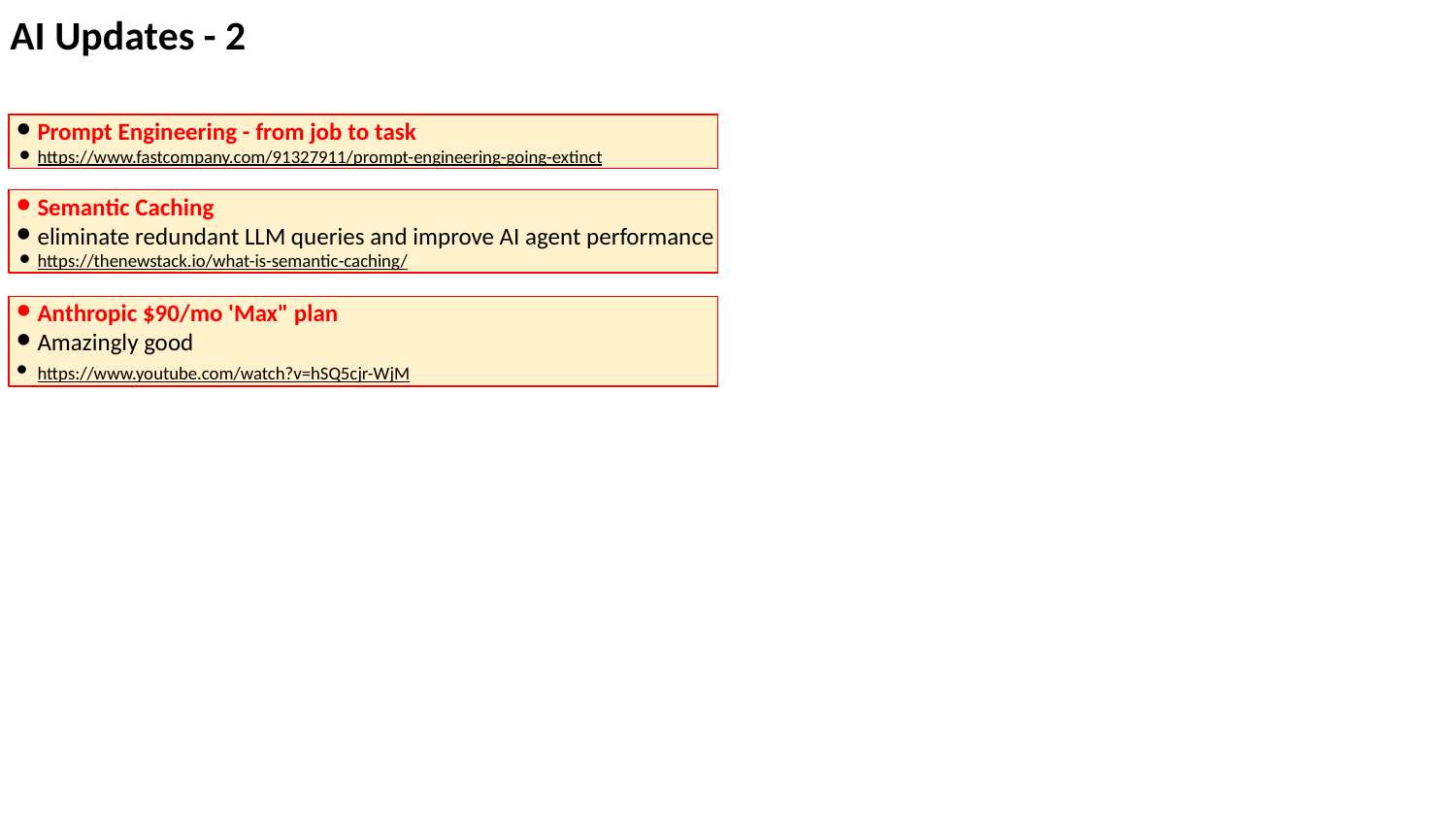

AI Updates - 2
Prompt Engineering - from job to task
https://www.fastcompany.com/91327911/prompt-engineering-going-extinct
Semantic Caching
eliminate redundant LLM queries and improve AI agent performance
https://thenewstack.io/what-is-semantic-caching/
Anthropic $90/mo 'Max" plan
Amazingly good
https://www.youtube.com/watch?v=hSQ5cjr-WjM